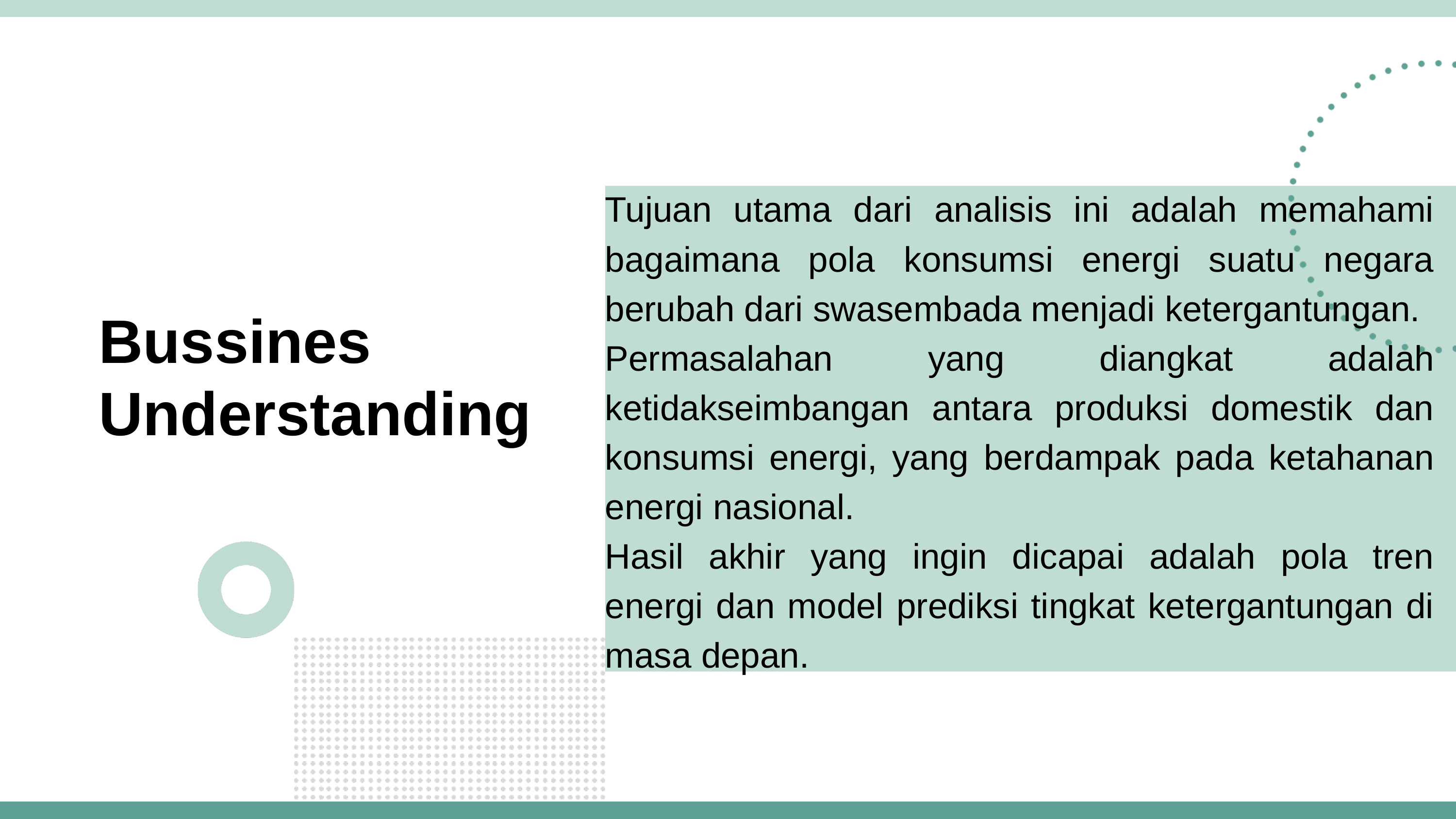

Tujuan utama dari analisis ini adalah memahami bagaimana pola konsumsi energi suatu negara berubah dari swasembada menjadi ketergantungan.
Permasalahan yang diangkat adalah ketidakseimbangan antara produksi domestik dan konsumsi energi, yang berdampak pada ketahanan energi nasional.
Hasil akhir yang ingin dicapai adalah pola tren energi dan model prediksi tingkat ketergantungan di masa depan.

Bussines Understanding